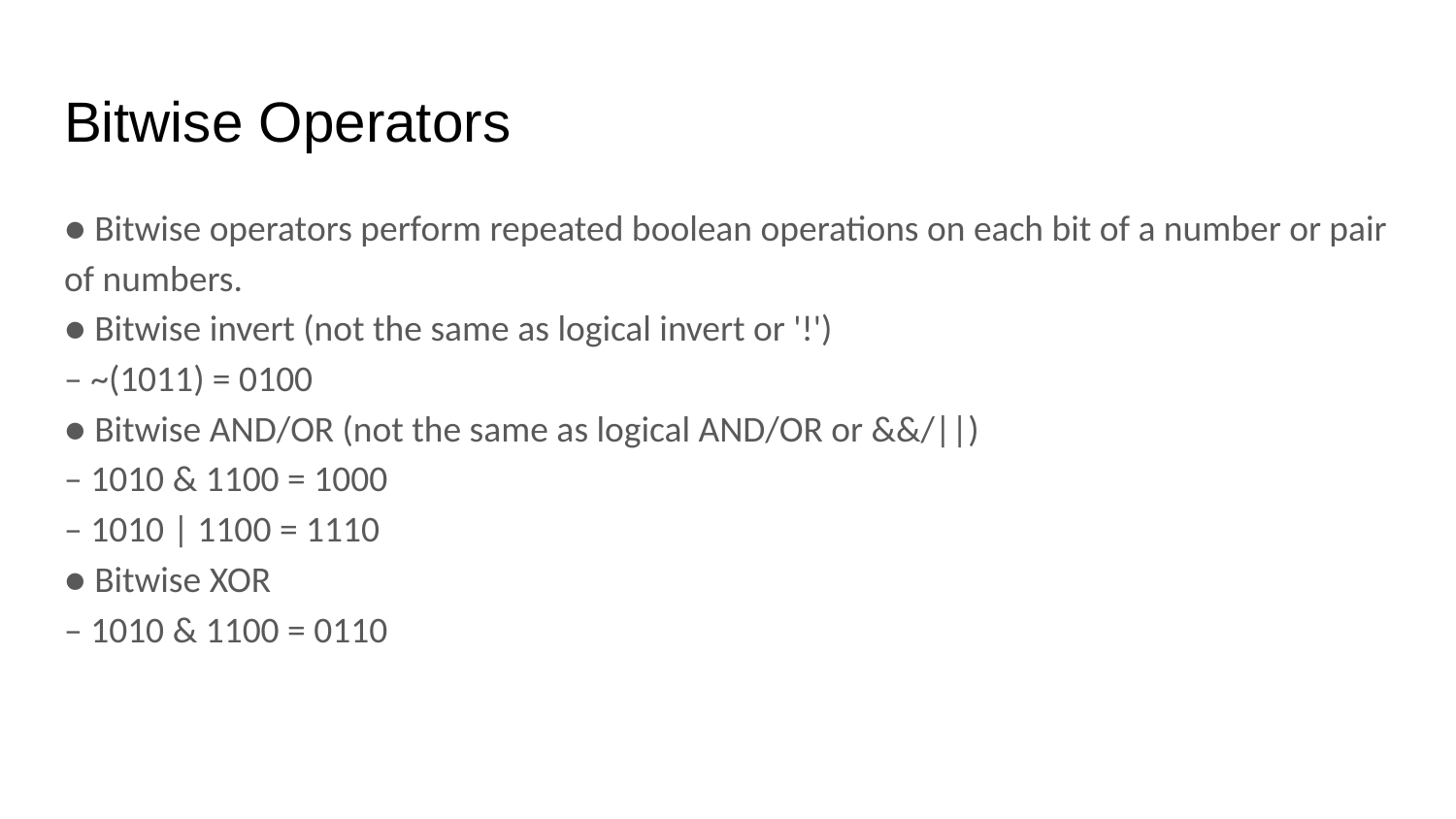

# Bitwise Operators
● Bitwise operators perform repeated boolean operations on each bit of a number or pair of numbers.
● Bitwise invert (not the same as logical invert or '!')
– ~(1011) = 0100
● Bitwise AND/OR (not the same as logical AND/OR or &&/||)
– 1010 & 1100 = 1000
– 1010 | 1100 = 1110
● Bitwise XOR
– 1010 & 1100 = 0110